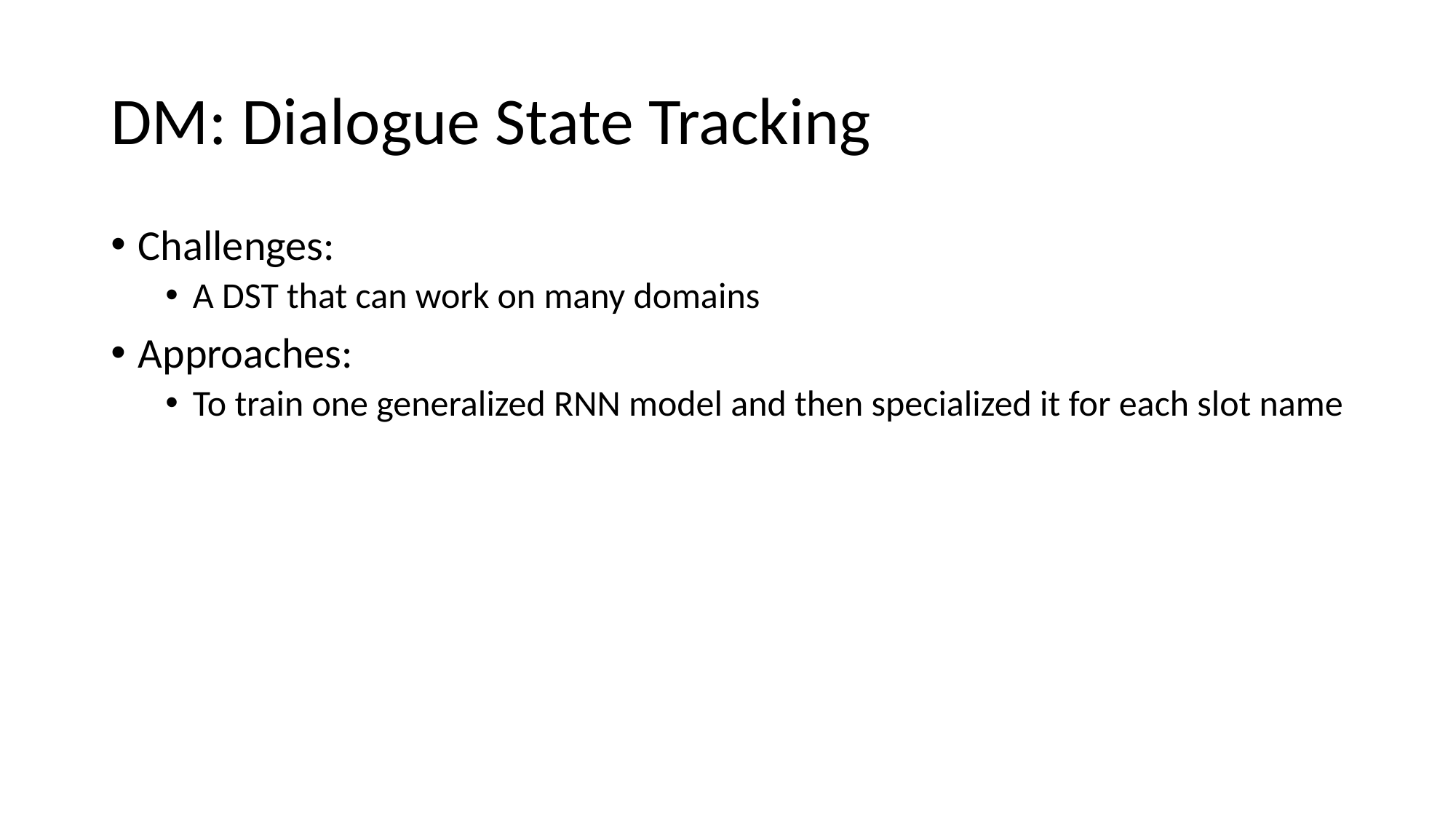

# DM: Dialogue State Tracking
Challenges:
A DST that can work on many domains
Approaches:
To train one generalized RNN model and then specialized it for each slot name